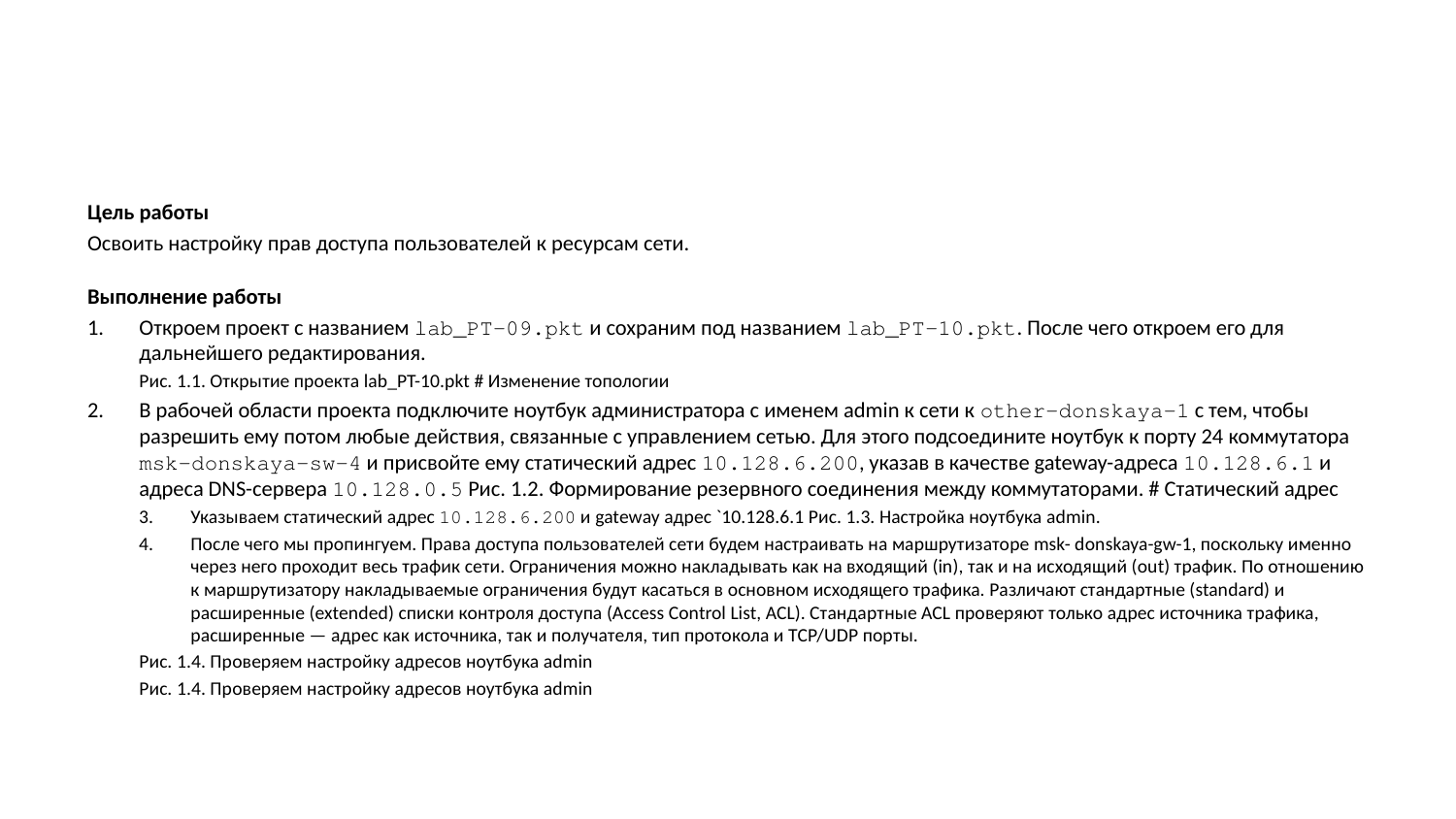

Цель работы
Освоить настройку прав доступа пользователей к ресурсам сети.
Выполнение работы
Откроем проект с названием lab_PT-09.pkt и сохраним под названием lab_PT-10.pkt. После чего откроем его для дальнейшего редактирования.
Рис. 1.1. Открытие проекта lab_PT-10.pkt # Изменение топологии
В рабочей области проекта подключите ноутбук администратора с именем admin к сети к other-donskaya-1 с тем, чтобы разрешить ему потом любые действия, связанные с управлением сетью. Для этого подсоедините ноутбук к порту 24 коммутатора msk-donskaya-sw-4 и присвойте ему статический адрес 10.128.6.200, указав в качестве gateway-адреса 10.128.6.1 и адреса DNS-сервера 10.128.0.5 Рис. 1.2. Формирование резервного соединения между коммутаторами. # Статический адрес
Указываем статический адрес 10.128.6.200 и gateway адрес `10.128.6.1 Рис. 1.3. Настройка ноутбука admin.
После чего мы пропингуем. Права доступа пользователей сети будем настраивать на маршрутизаторе msk- donskaya-gw-1, поскольку именно через него проходит весь трафик сети. Ограничения можно накладывать как на входящий (in), так и на исходящий (out) трафик. По отношению к маршрутизатору накладываемые ограничения будут касаться в основном исходящего трафика. Различают стандартные (standard) и расширенные (extended) списки контроля доступа (Access Control List, ACL). Стандартные ACL проверяют только адрес источника трафика, расширенные — адрес как источника, так и получателя, тип протокола и TCP/UDP порты.
Рис. 1.4. Проверяем настройку адресов ноутбука admin
Рис. 1.4. Проверяем настройку адресов ноутбука admin